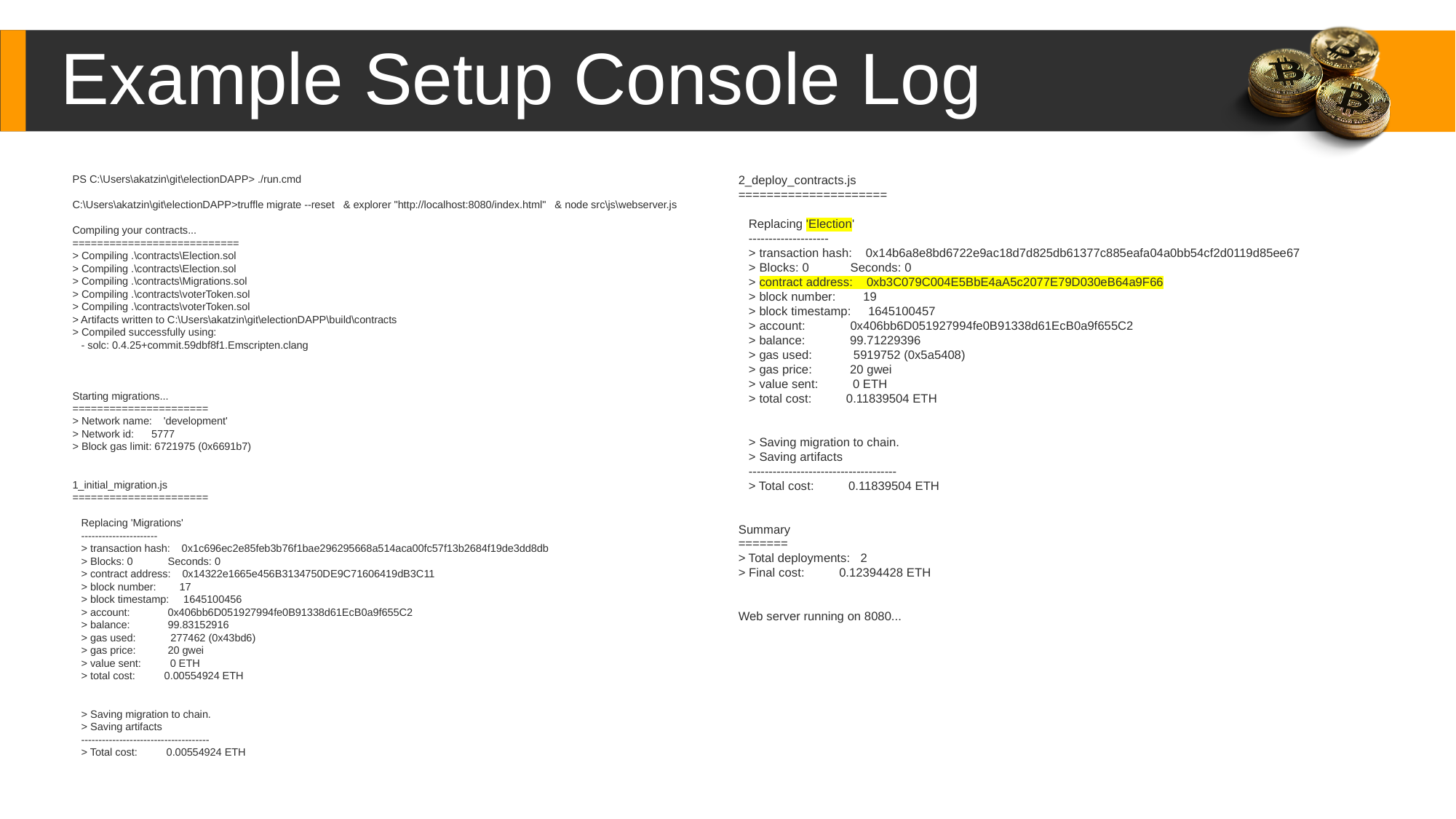

Example Setup Console Log
PS C:\Users\akatzin\git\electionDAPP> ./run.cmd

C:\Users\akatzin\git\electionDAPP>truffle migrate --reset   & explorer "http://localhost:8080/index.html"   & node src\js\webserver.js

Compiling your contracts...
===========================
> Compiling .\contracts\Election.sol
> Compiling .\contracts\Election.sol
> Compiling .\contracts\Migrations.sol
> Compiling .\contracts\voterToken.sol
> Compiling .\contracts\voterToken.sol
> Artifacts written to C:\Users\akatzin\git\electionDAPP\build\contracts
> Compiled successfully using:
   - solc: 0.4.25+commit.59dbf8f1.Emscripten.clang

Starting migrations...
======================
> Network name:    'development'
> Network id:      5777
> Block gas limit: 6721975 (0x6691b7)

1_initial_migration.js
======================

   Replacing 'Migrations'
   ----------------------
   > transaction hash:    0x1c696ec2e85feb3b76f1bae296295668a514aca00fc57f13b2684f19de3dd8db
   > Blocks: 0            Seconds: 0
   > contract address:    0x14322e1665e456B3134750DE9C71606419dB3C11
   > block number:        17
   > block timestamp:     1645100456
   > account:             0x406bb6D051927994fe0B91338d61EcB0a9f655C2
   > balance:             99.83152916
   > gas used:            277462 (0x43bd6)
   > gas price:           20 gwei
   > value sent:          0 ETH
   > total cost:          0.00554924 ETH

   > Saving migration to chain.
   > Saving artifacts
   -------------------------------------
   > Total cost:          0.00554924 ETH

2_deploy_contracts.js
=====================

   Replacing 'Election'
   --------------------
   > transaction hash:    0x14b6a8e8bd6722e9ac18d7d825db61377c885eafa04a0bb54cf2d0119d85ee67
   > Blocks: 0            Seconds: 0
   > contract address:    0xb3C079C004E5BbE4aA5c2077E79D030eB64a9F66
   > block number:        19
   > block timestamp:     1645100457
   > account:             0x406bb6D051927994fe0B91338d61EcB0a9f655C2
   > balance:             99.71229396
   > gas used:            5919752 (0x5a5408)
   > gas price:           20 gwei
   > value sent:          0 ETH
   > total cost:          0.11839504 ETH

   > Saving migration to chain.
   > Saving artifacts
   -------------------------------------
   > Total cost:          0.11839504 ETH

Summary
=======
> Total deployments:   2
> Final cost:          0.12394428 ETH

Web server running on 8080...

Content  Here